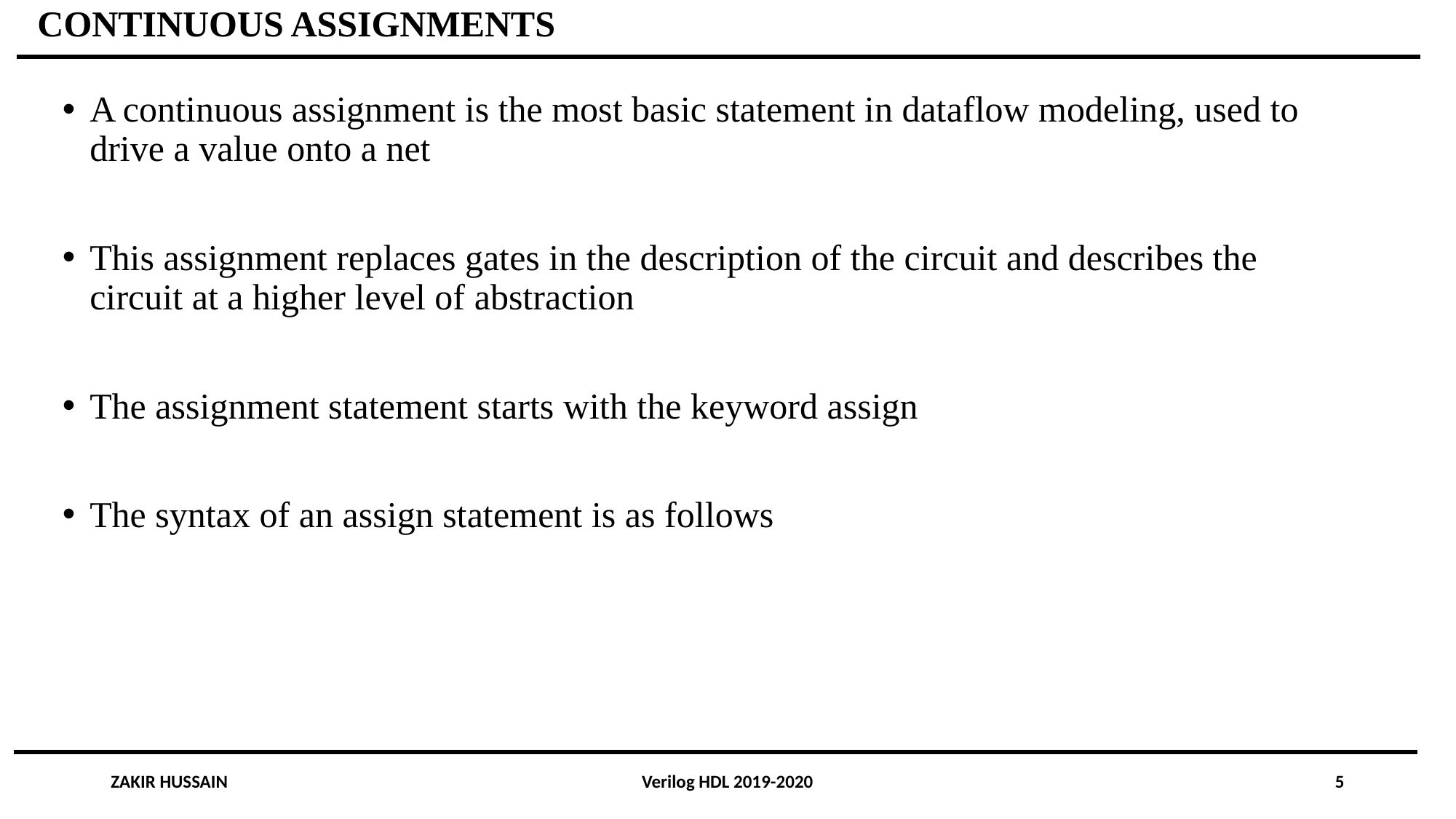

# CONTINUOUS ASSIGNMENTS
A continuous assignment is the most basic statement in dataflow modeling, used to drive a value onto a net

This assignment replaces gates in the description of the circuit and describes the circuit at a higher level of abstraction

The assignment statement starts with the keyword assign

The syntax of an assign statement is as follows
ZAKIR HUSSAIN
Verilog HDL 2019-2020
5